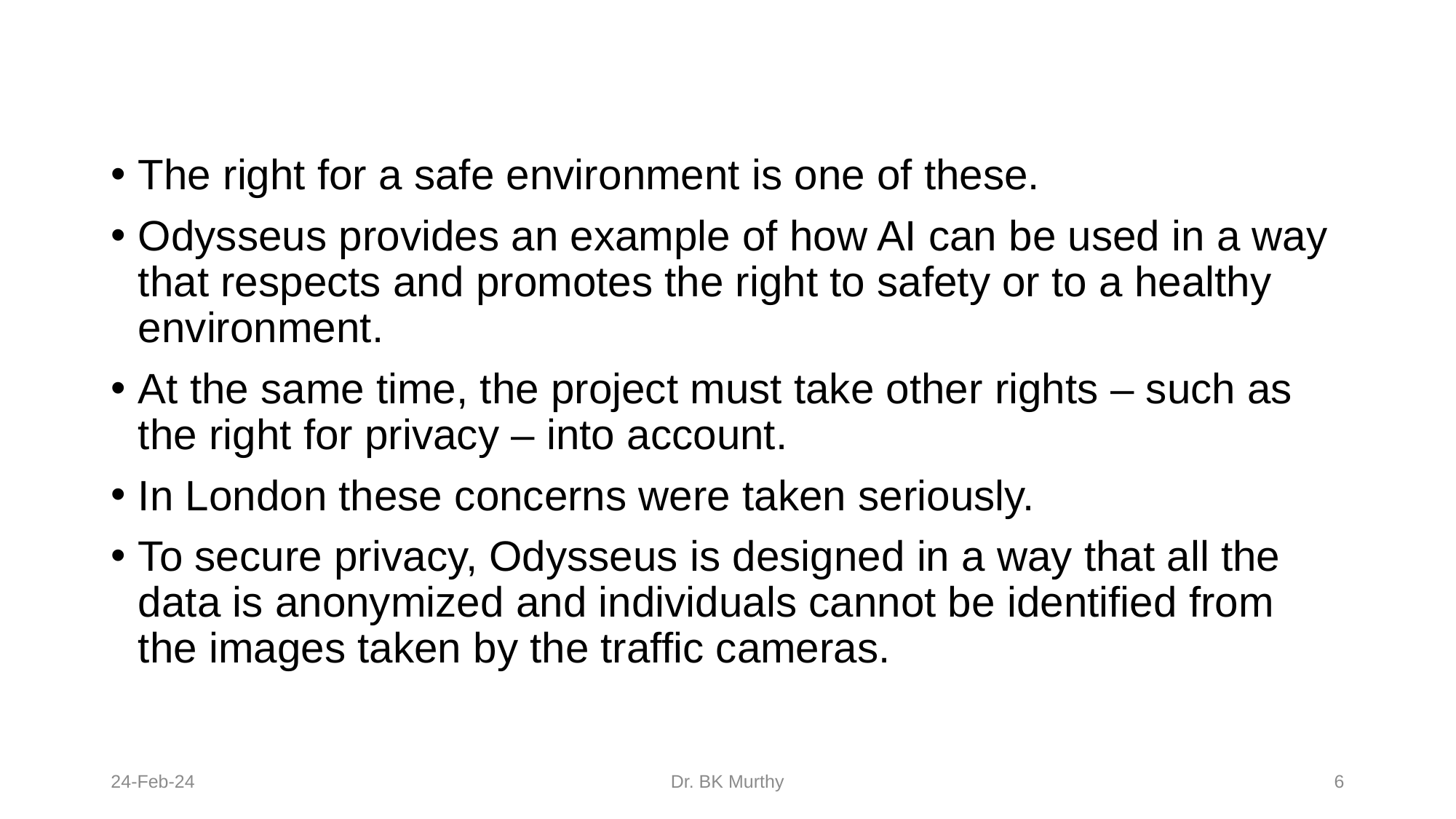

#
The right for a safe environment is one of these.
Odysseus provides an example of how AI can be used in a way that respects and promotes the right to safety or to a healthy environment.
At the same time, the project must take other rights – such as the right for privacy – into account.
In London these concerns were taken seriously.
To secure privacy, Odysseus is designed in a way that all the data is anonymized and individuals cannot be identified from the images taken by the traffic cameras.
24-Feb-24
Dr. BK Murthy
6